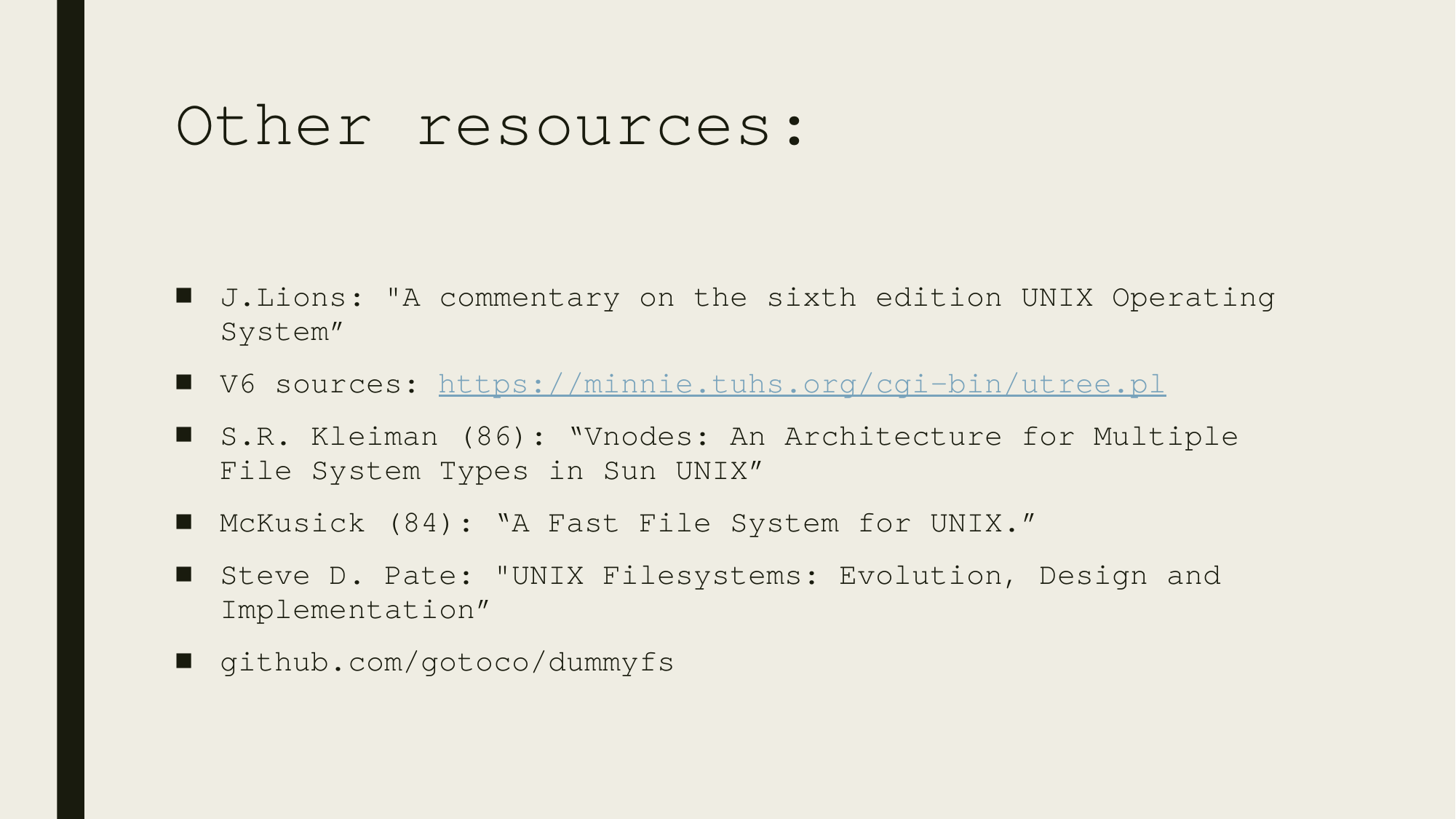

# Other resources:
J.Lions: "A commentary on the sixth edition UNIX Operating System”
V6 sources: https://minnie.tuhs.org/cgi-bin/utree.pl
S.R. Kleiman (86): “Vnodes: An Architecture for Multiple File System Types in Sun UNIX”
McKusick (84): “A Fast File System for UNIX.”
Steve D. Pate: "UNIX Filesystems: Evolution, Design and Implementation”
github.com/gotoco/dummyfs